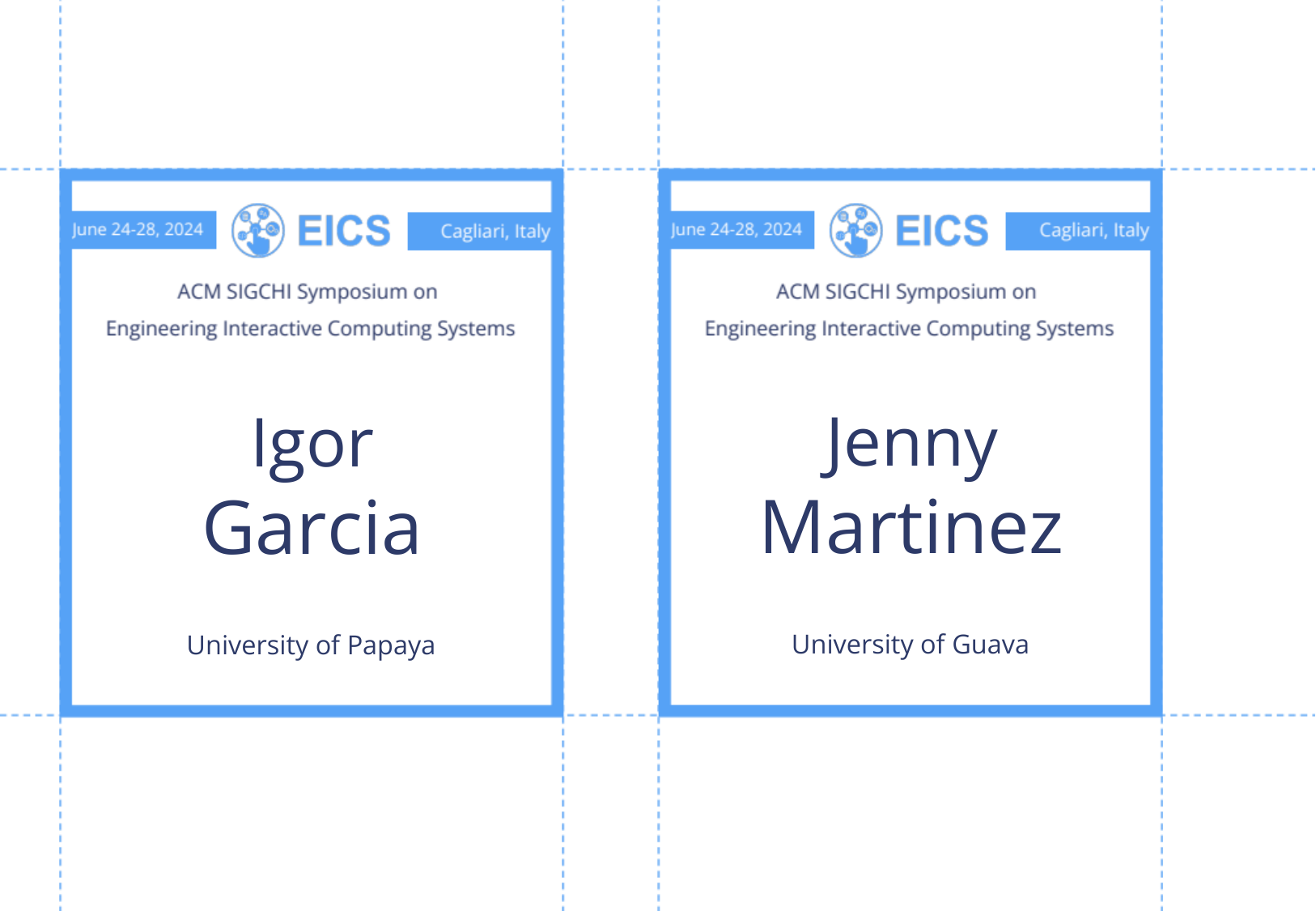

Jenny
Martinez
Igor
Garcia
University of Guava
University of Papaya